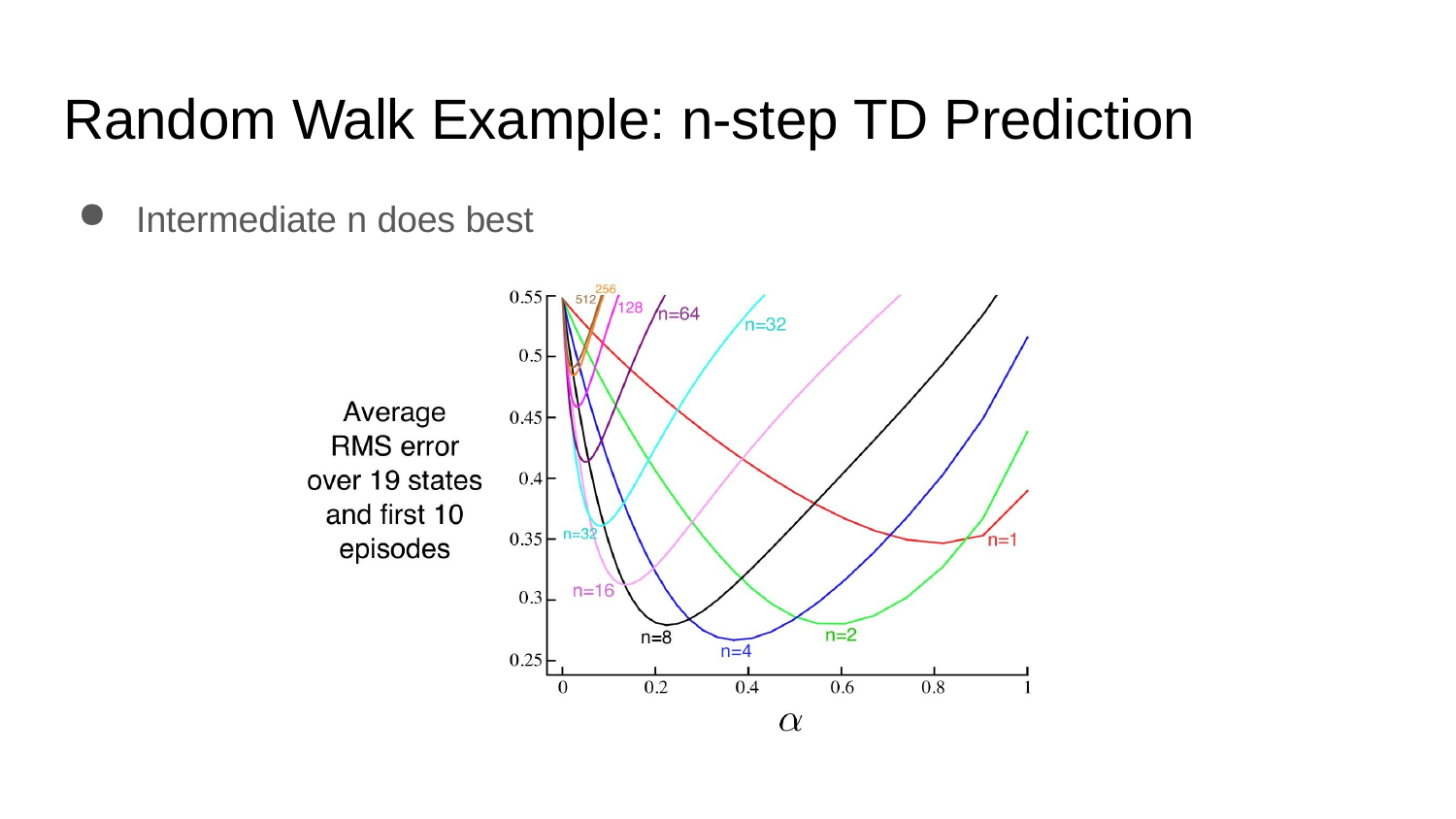

# Random Walk Example: n-step TD Prediction
Intermediate n does best